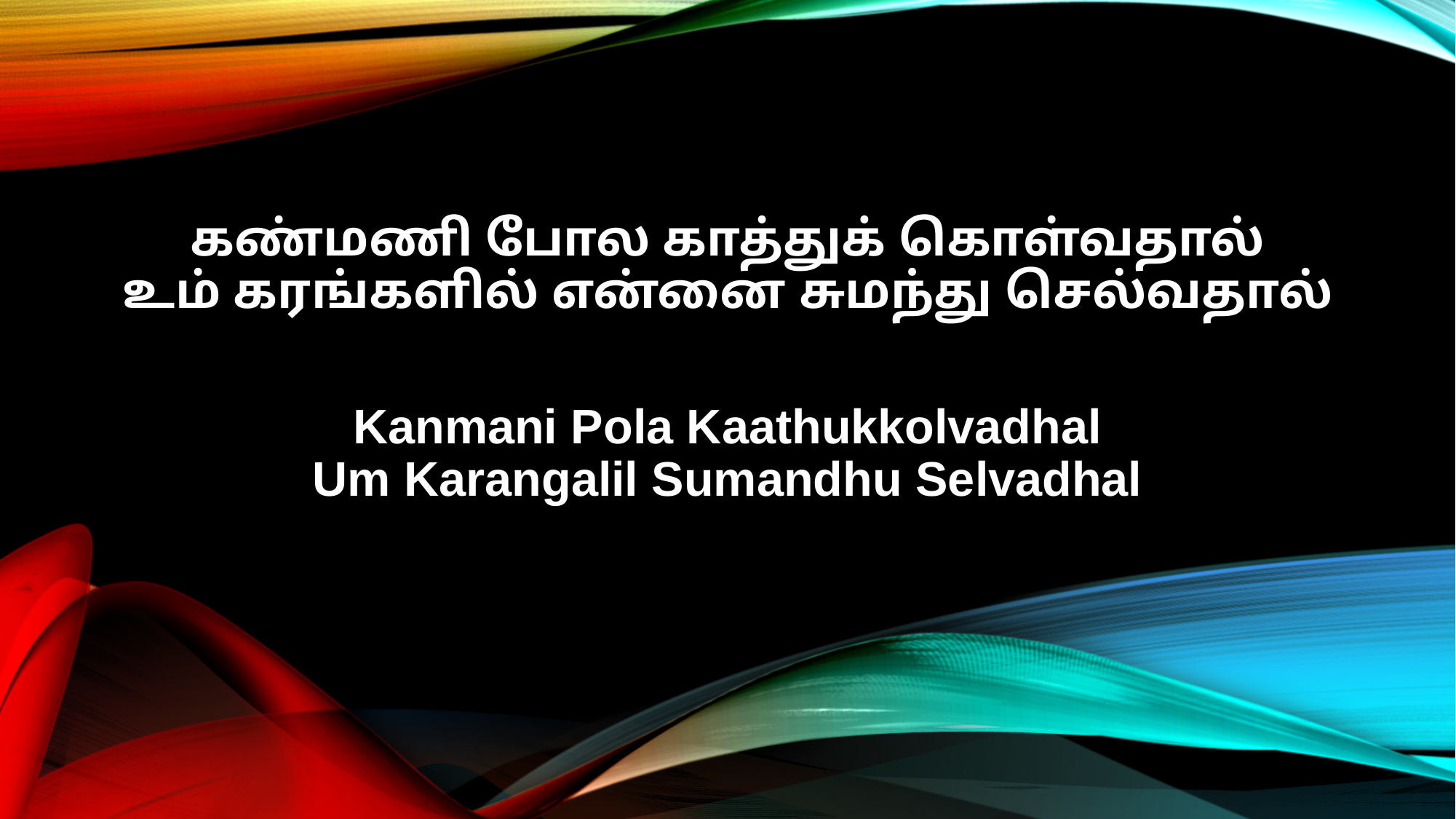

கண்மணி போல காத்துக் கொள்வதால்
உம் கரங்களில் என்னை சுமந்து செல்வதால்

Kanmani Pola Kaathukkolvadhal
Um Karangalil Sumandhu Selvadhal